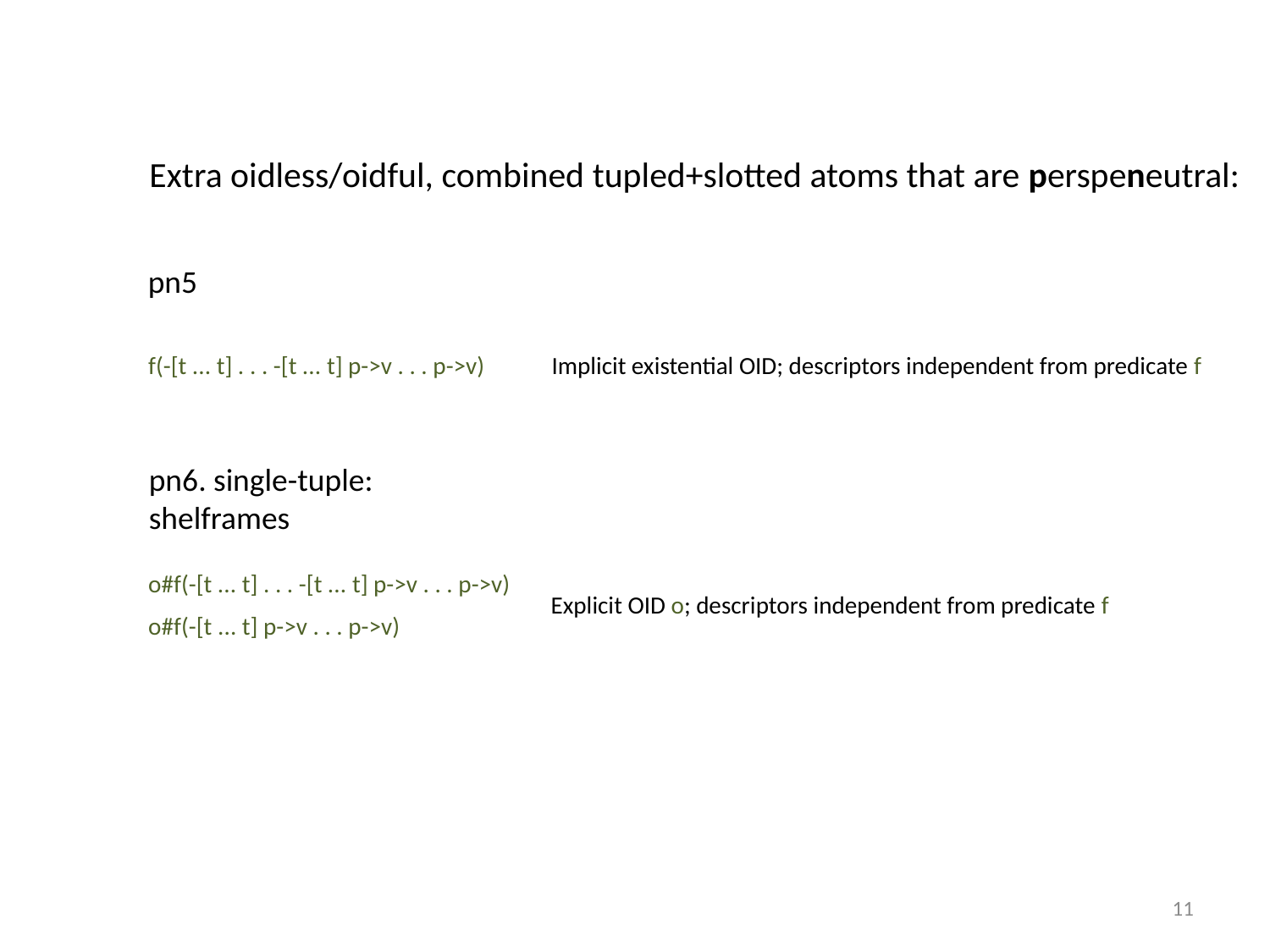

Extra oidless/oidful, combined tupled+slotted atoms that are perspeneutral:
pn5
f(-[t ... t] . . . -[t ... t] p->v . . . p->v)
Implicit existential OID; descriptors independent from predicate f
pn6. single-tuple:
shelframes
o#f(-[t ... t] . . . -[t ... t] p->v . . . p->v)
Explicit OID o; descriptors independent from predicate f
o#f(-[t ... t] p->v . . . p->v)
11